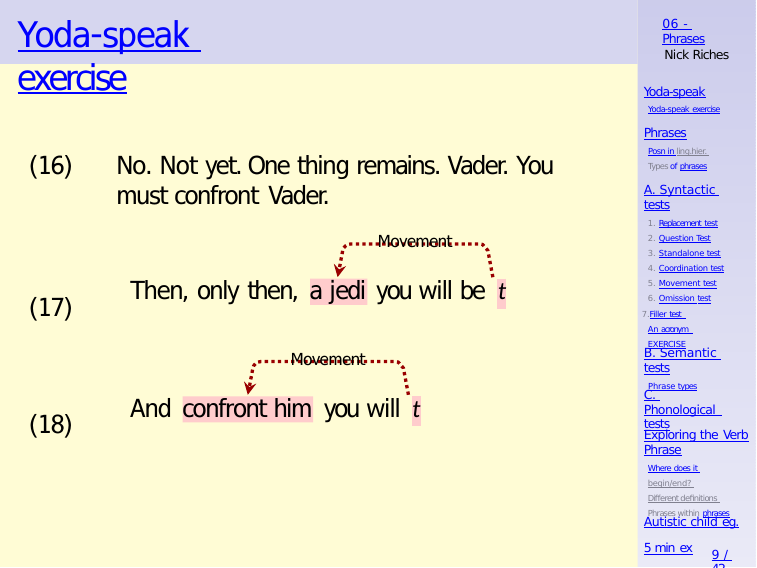

# Yoda-speak exercise
06 - Phrases
Nick Riches
Yoda-speak
Yoda-speak exercise
Phrases
Posn in ling.hier.  Types of phrases
(16)
No. Not yet. One thing remains. Vader. You  must confront Vader.
A. Syntactic tests
Replacement test
Question Test
Standalone test
Coordination test
Movement test
Omission test
Filler test  An acronym  EXERCISE
Movement

Then, only then,
you will be t
a jedi

(17)
B. Semantic tests
Phrase types
Movement

C. Phonological  tests
And
you will t
confront him

(18)
Exploring the Verb
Phrase
Where does it begin/end?  Different definitions  Phrases within phrases
Autistic child eg.
5 min ex
9 / 42